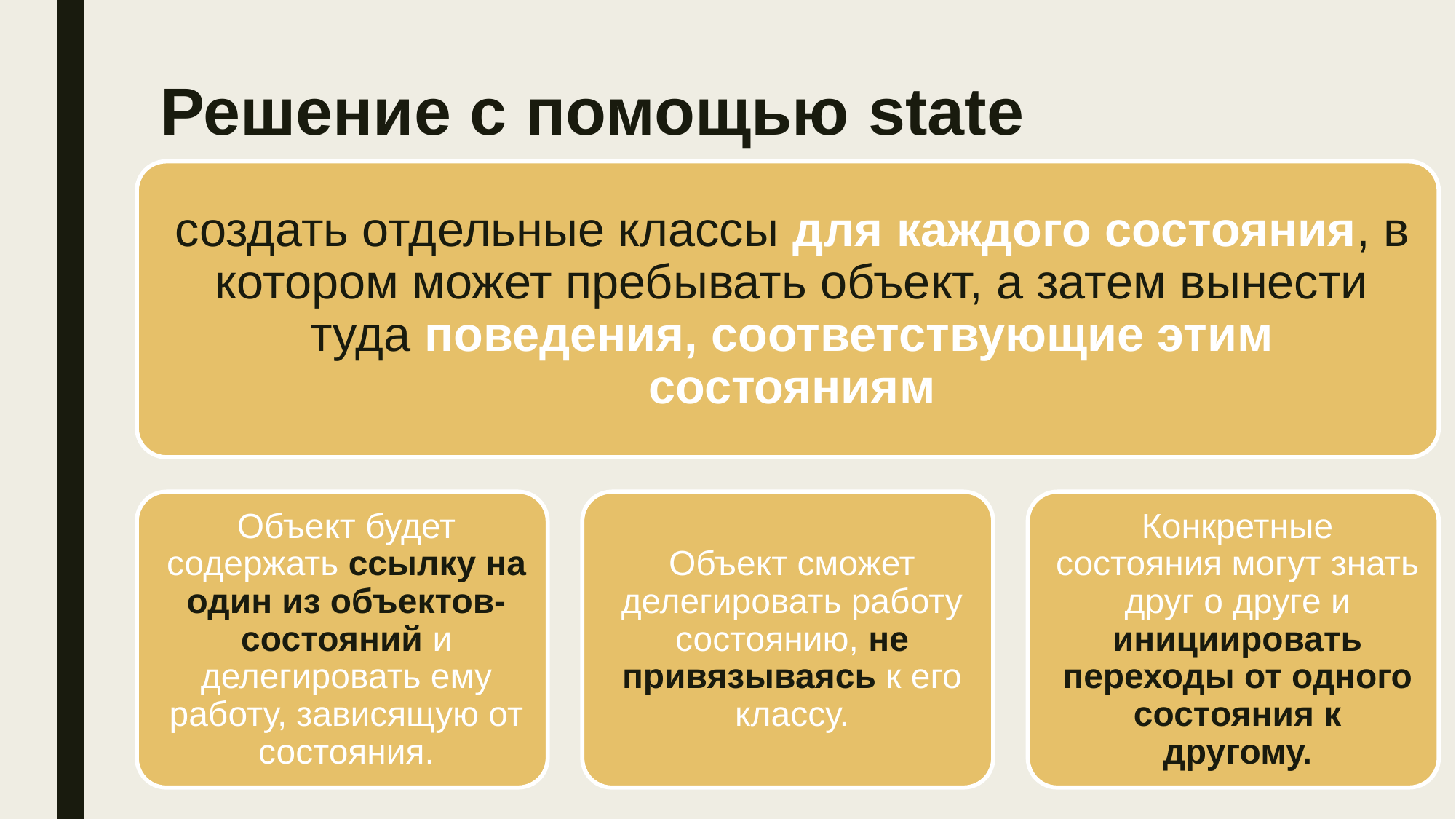

# Решение с помощью state
создать отдельные классы для каждого состояния, в котором может пребывать объект, а затем вынести туда поведения, соответствующие этим состояниям
Объект будет содержать ссылку на один из объектов-состояний и делегировать ему работу, зависящую от состояния.
Объект сможет делегировать работу состоянию, не привязываясь к его классу.
Конкретные состояния могут знать друг о друге и инициировать переходы от одного состояния к другому.